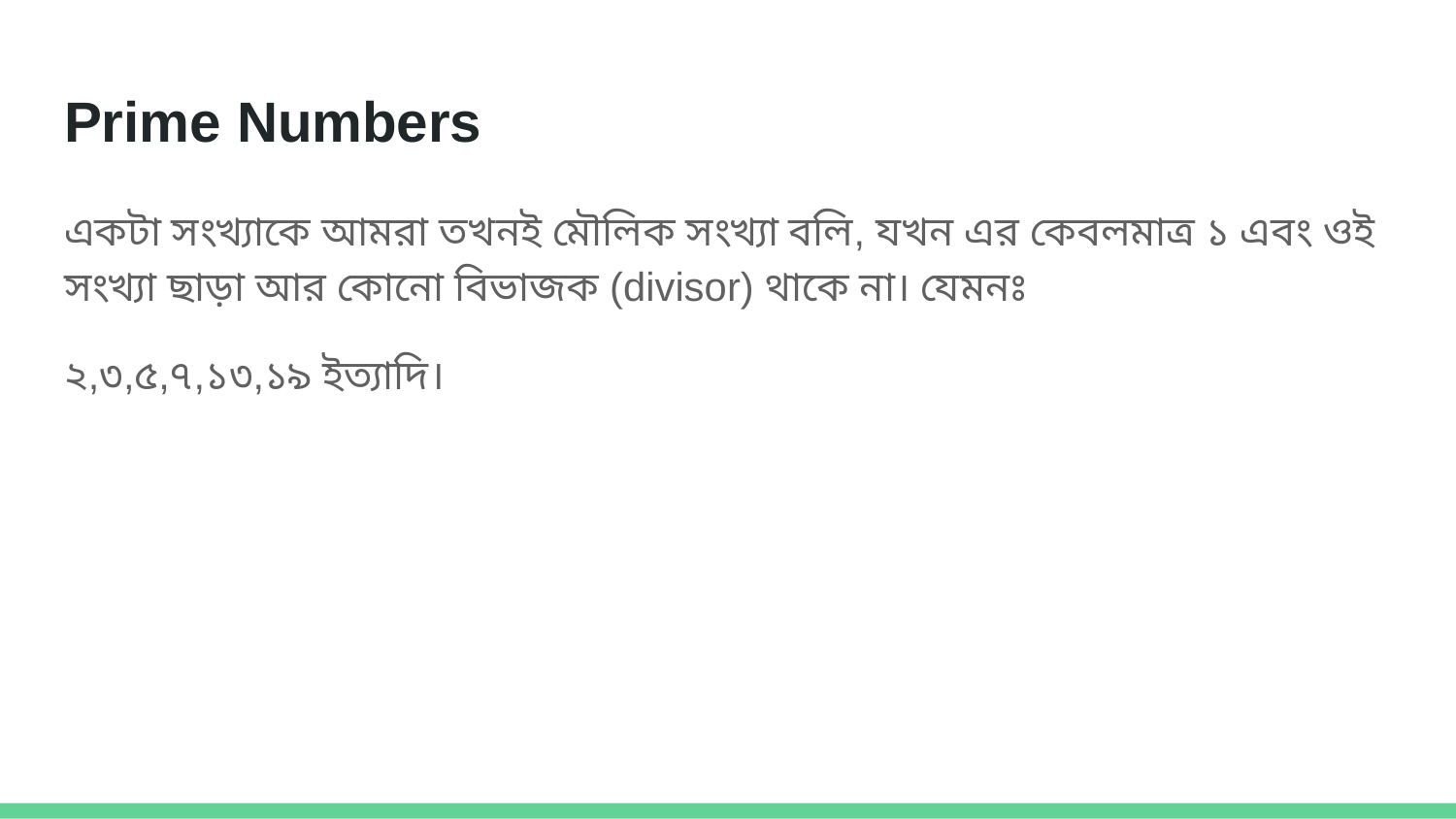

# Prime Numbers
একটা সংখ্যাকে আমরা তখনই মৌলিক সংখ্যা বলি, যখন এর কেবলমাত্র ১ এবং ওই সংখ্যা ছাড়া আর কোনো বিভাজক (divisor) থাকে না। যেমনঃ
২,৩,৫,৭,১৩,১৯ ইত্যাদি।